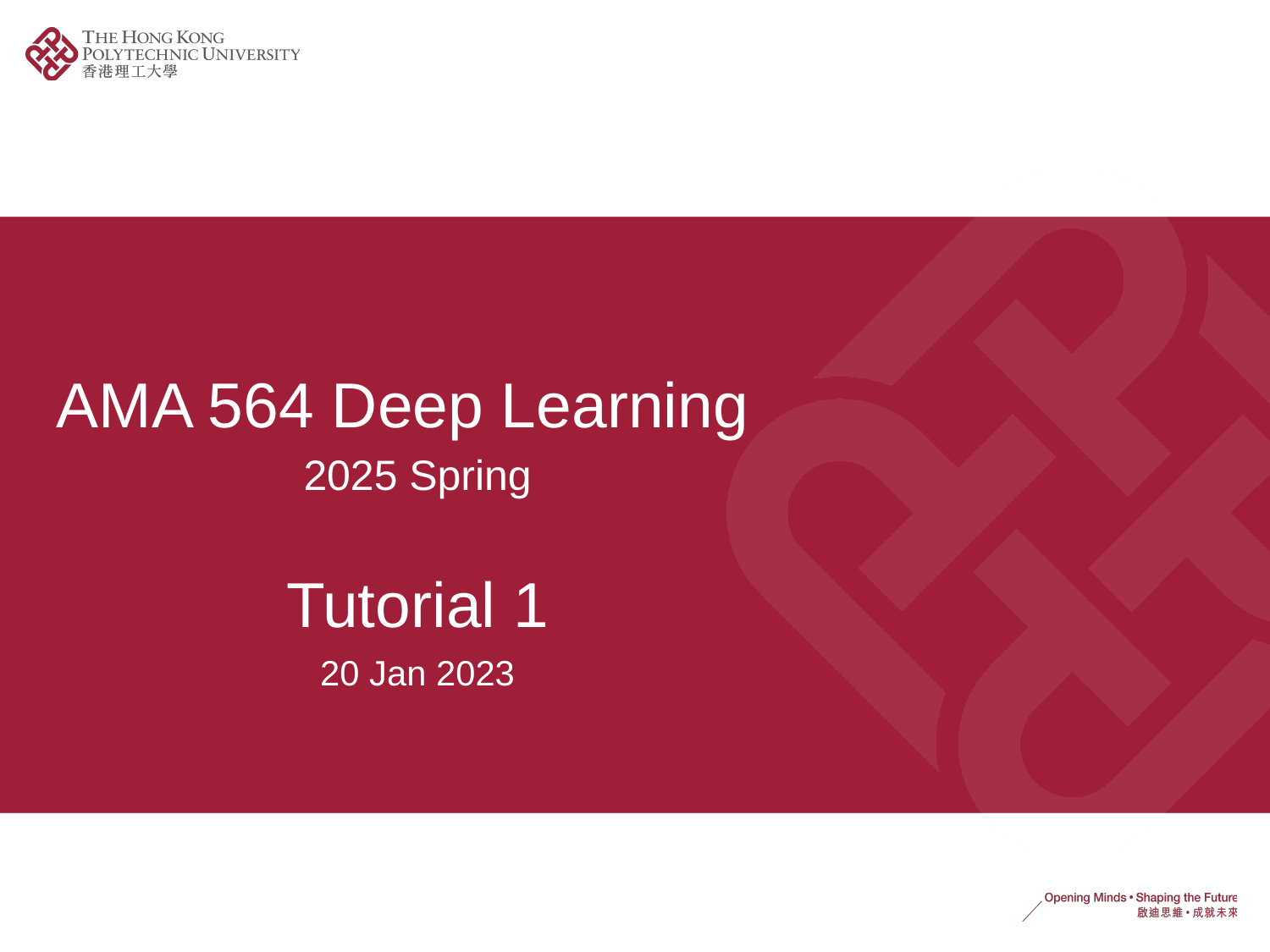

# AMA 564 Deep Learning
2025 Spring
Tutorial 1
20 Jan 2023